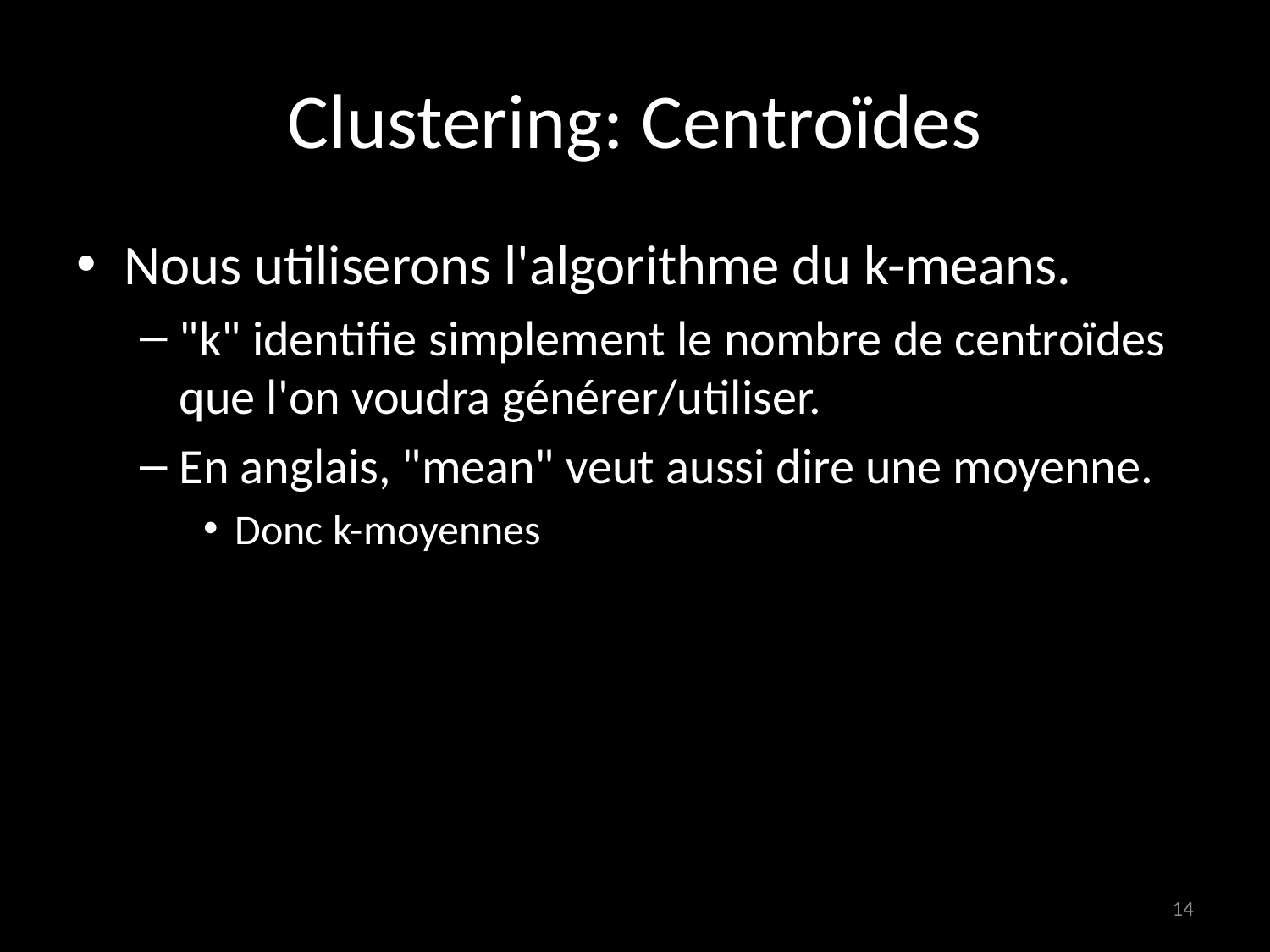

# Clustering: Centroïdes
Nous utiliserons l'algorithme du k-means.
"k" identifie simplement le nombre de centroïdes que l'on voudra générer/utiliser.
En anglais, "mean" veut aussi dire une moyenne.
Donc k-moyennes

14